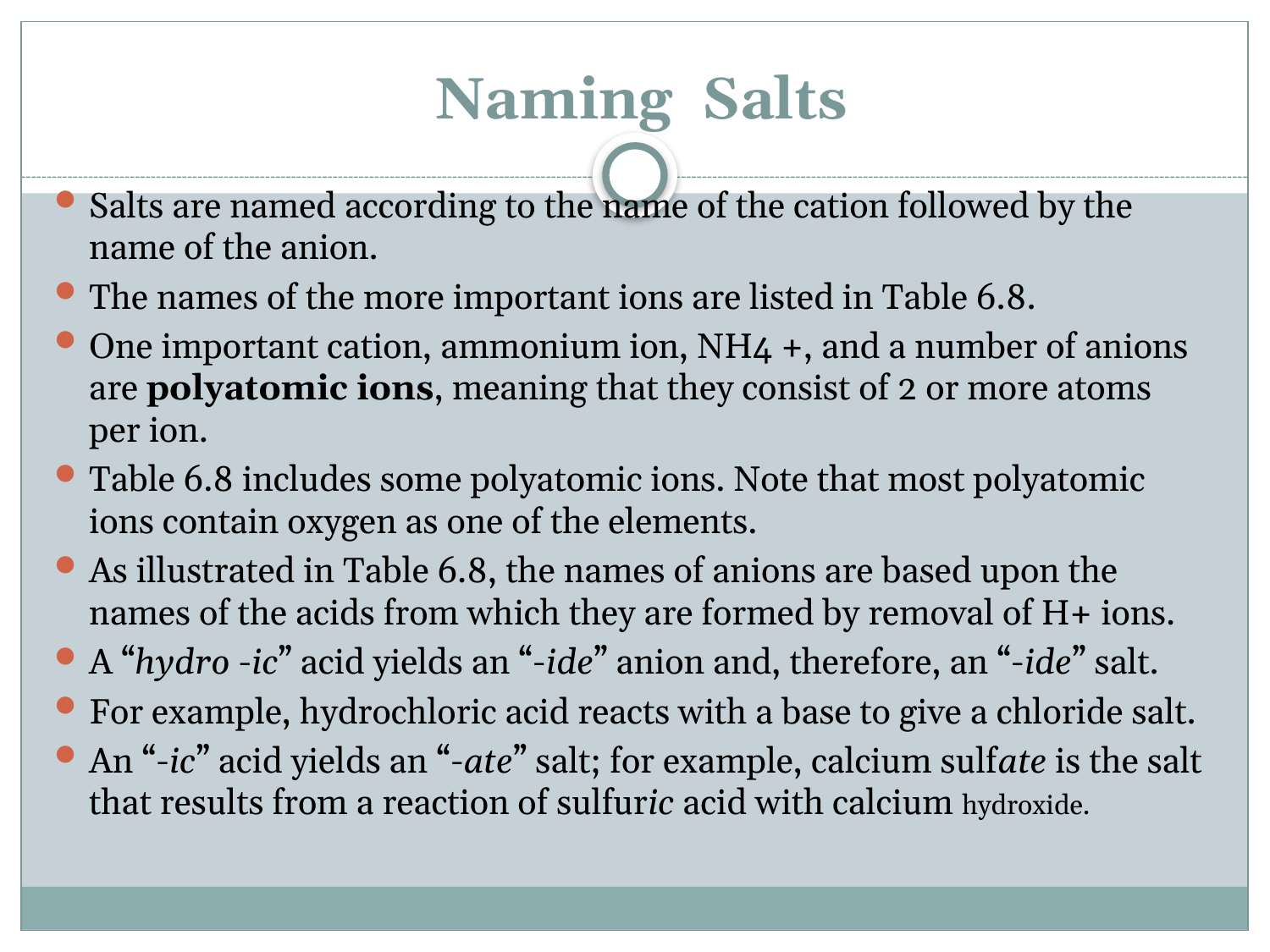

# Naming  Salts
Salts are named according to the name of the cation followed by the name of the anion.
The names of the more important ions are listed in Table 6.8.
One important cation, ammonium ion, NH4 +, and a number of anions are polyatomic ions, meaning that they consist of 2 or more atoms per ion.
Table 6.8 includes some polyatomic ions. Note that most polyatomic ions contain oxygen as one of the elements.
As illustrated in Table 6.8, the names of anions are based upon the names of the acids from which they are formed by removal of H+ ions.
A “hydro -ic” acid yields an “-ide” anion and, therefore, an “-ide” salt.
For example, hydrochloric acid reacts with a base to give a chloride salt.
An “-ic” acid yields an “-ate” salt; for example, calcium sulfate is the salt that results from a reaction of sulfuric acid with calcium hydroxide.